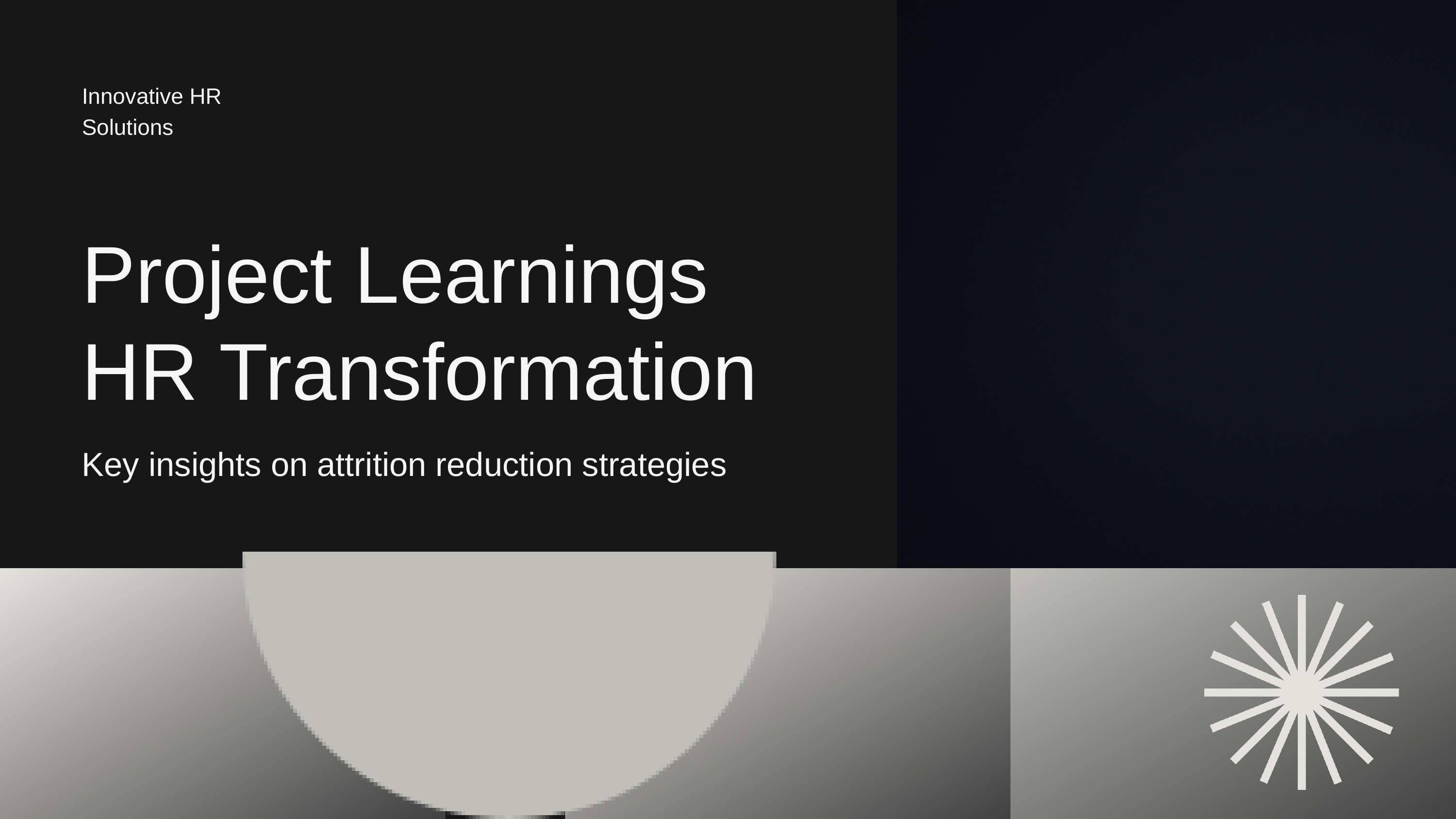

Innovative HR Solutions
Project Learnings HR Transformation
Key insights on attrition reduction strategies